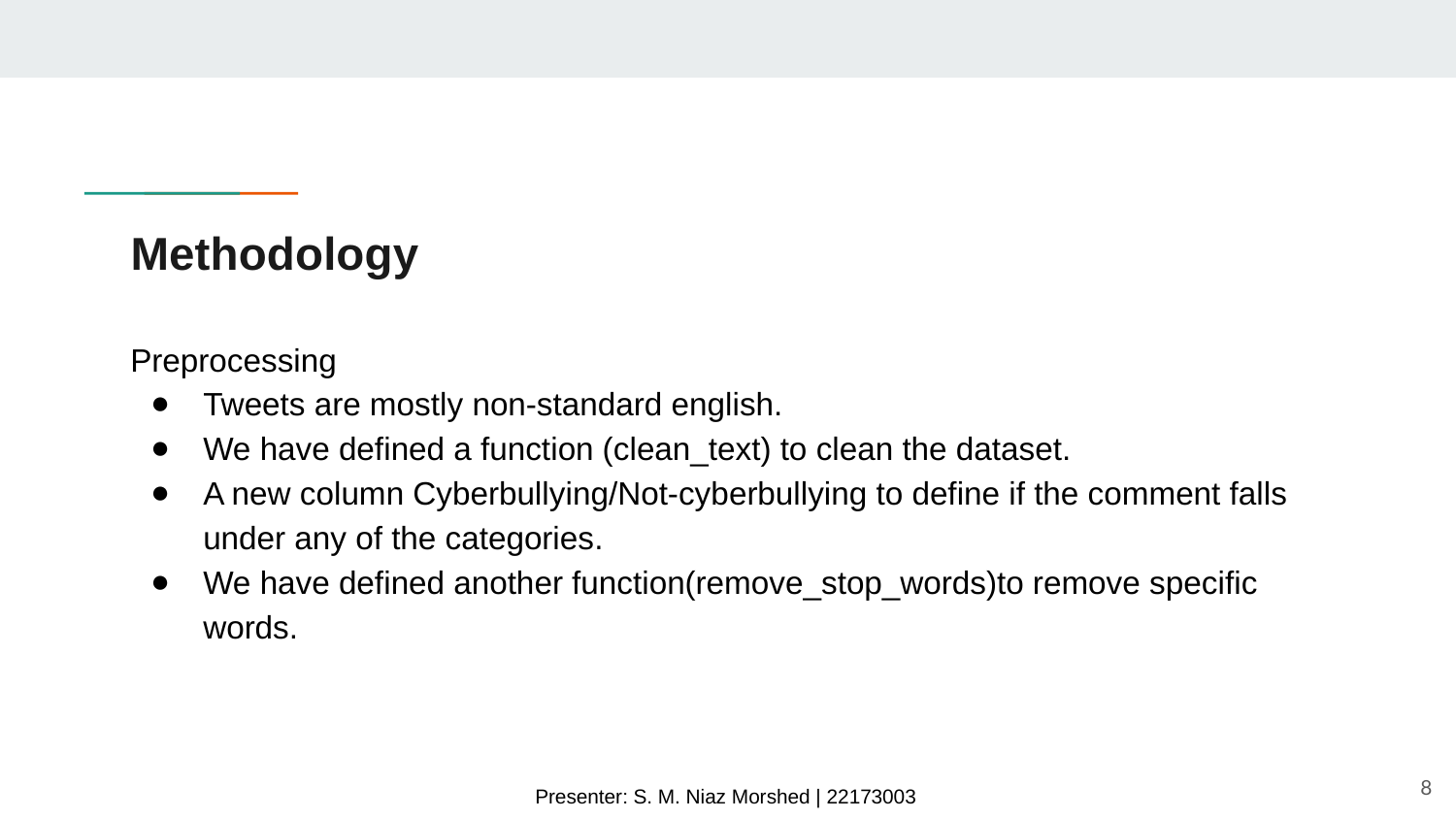

# Methodology

Preprocessing
Tweets are mostly non-standard english.
We have defined a function (clean_text) to clean the dataset.
A new column Cyberbullying/Not-cyberbullying to define if the comment falls under any of the categories.
We have defined another function(remove_stop_words)to remove specific words.
8
Presenter: S. M. Niaz Morshed | 22173003